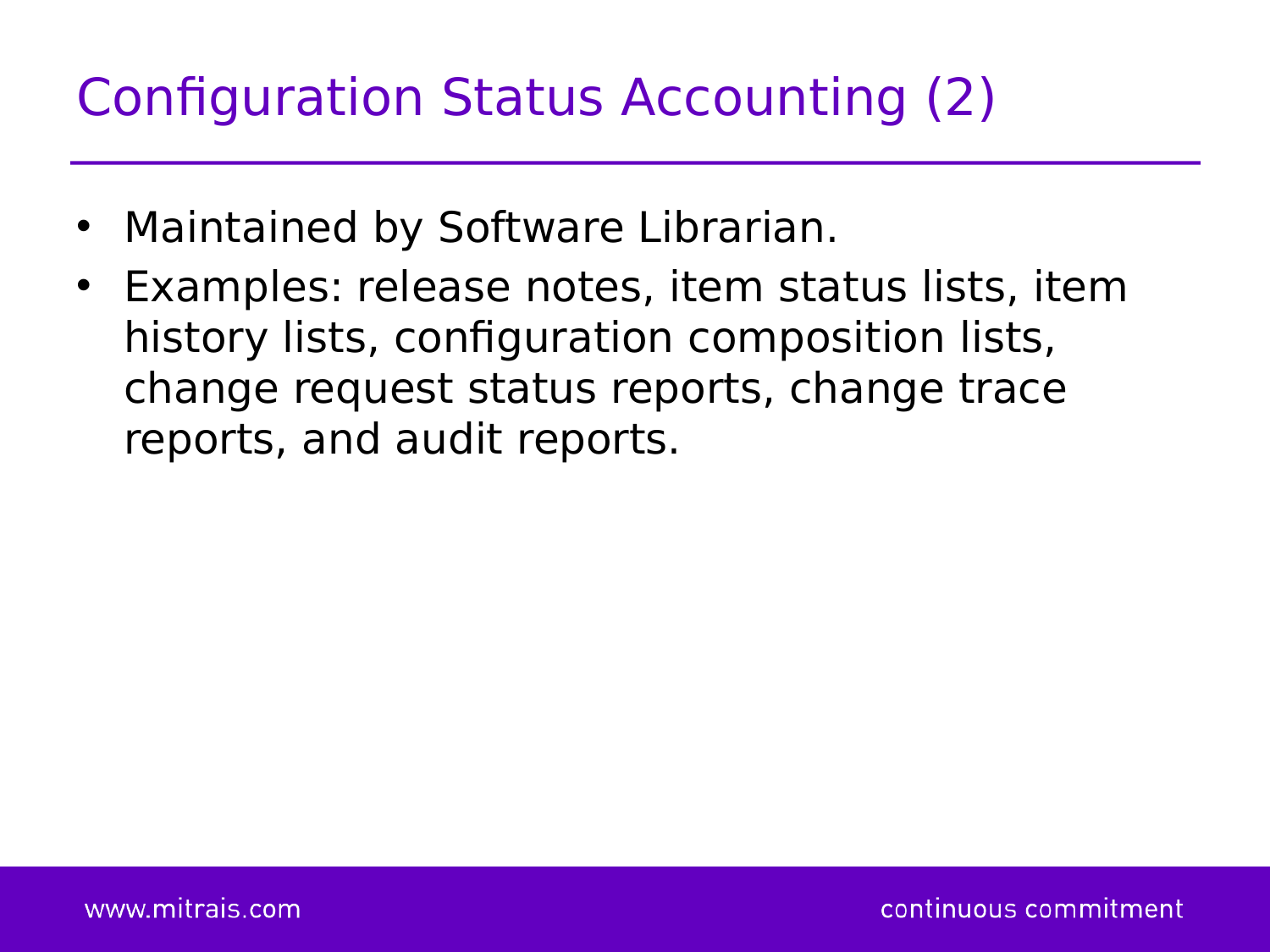

# Configuration Status Accounting (2)
Maintained by Software Librarian.
Examples: release notes, item status lists, item history lists, configuration composition lists, change request status reports, change trace reports, and audit reports.